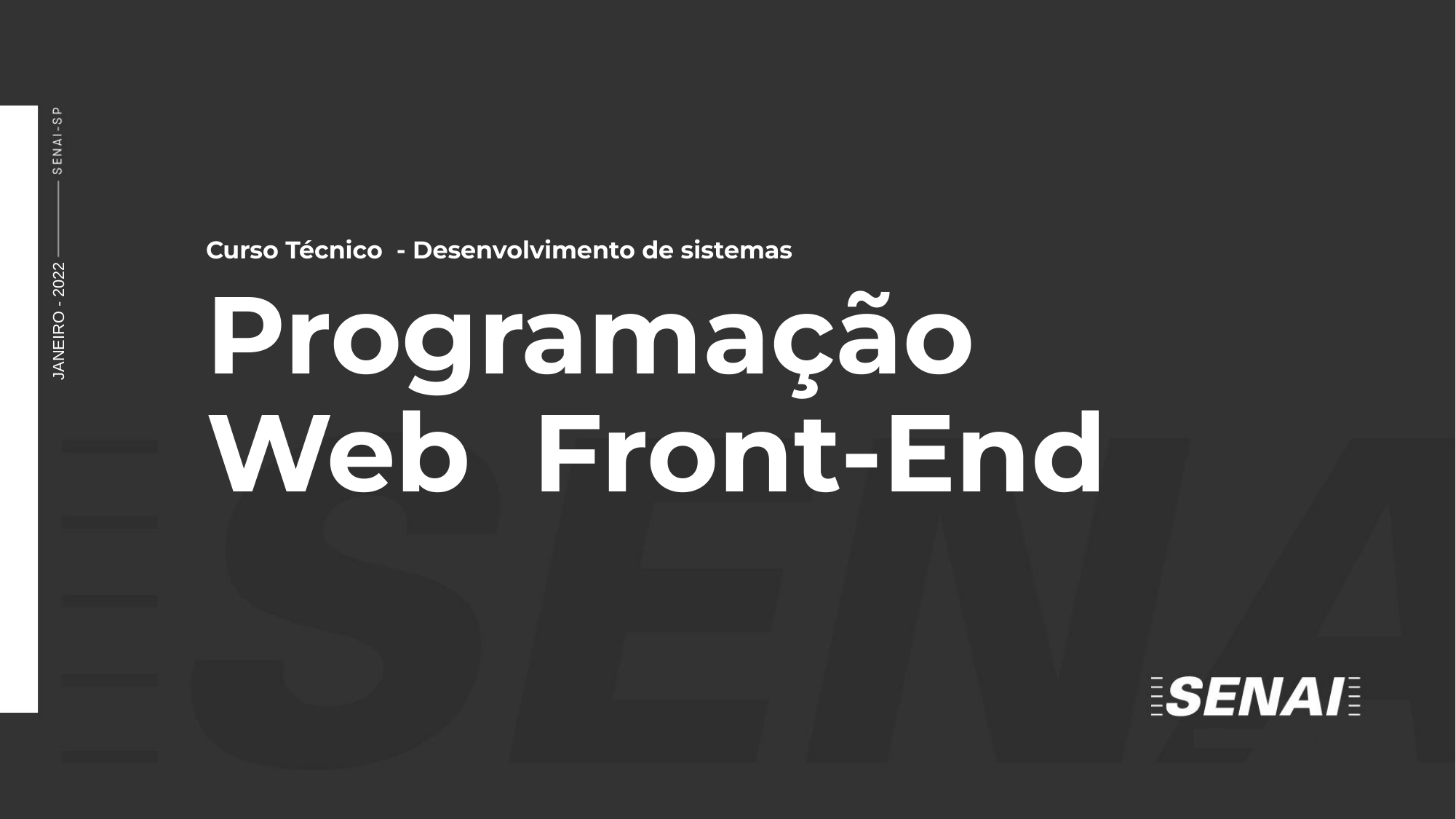

Curso Técnico  - Desenvolvimento de sistemas

Programação Web  Front-End
JANEIRO - 2022